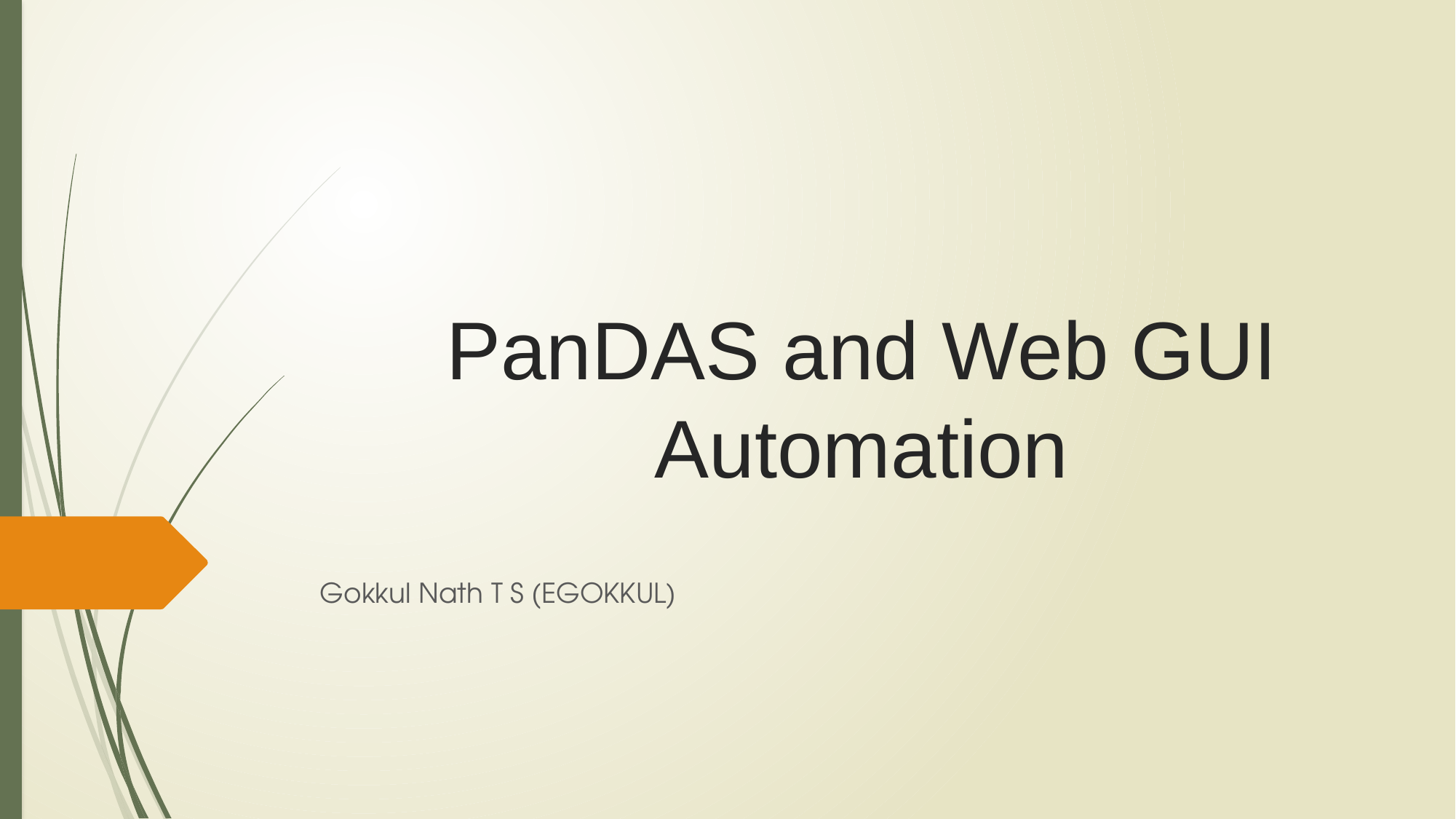

# PanDAS and Web GUI Automation
Gokkul Nath T S (EGOKKUL)